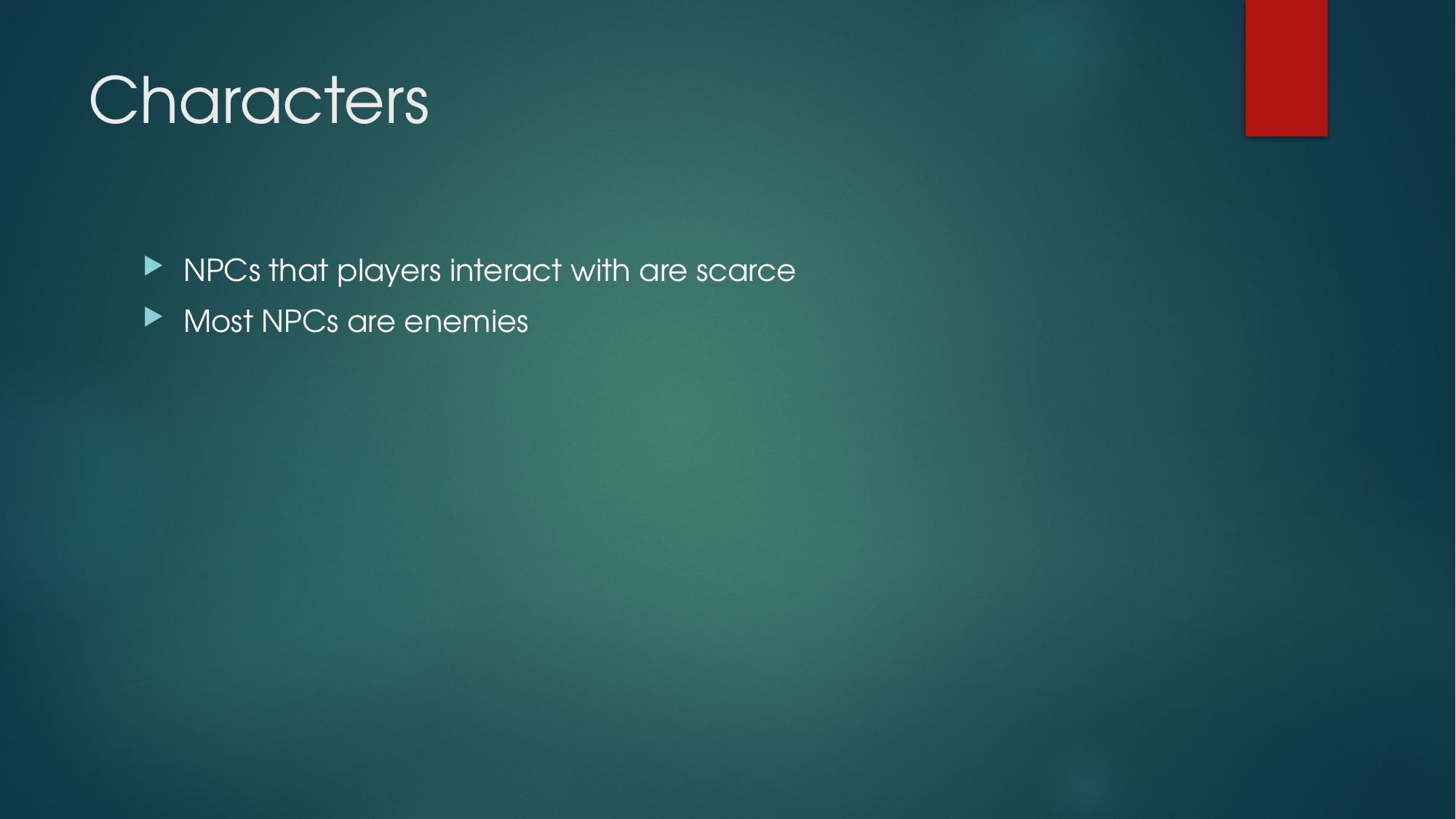

# Characters
NPCs that players interact with are scarce
Most NPCs are enemies